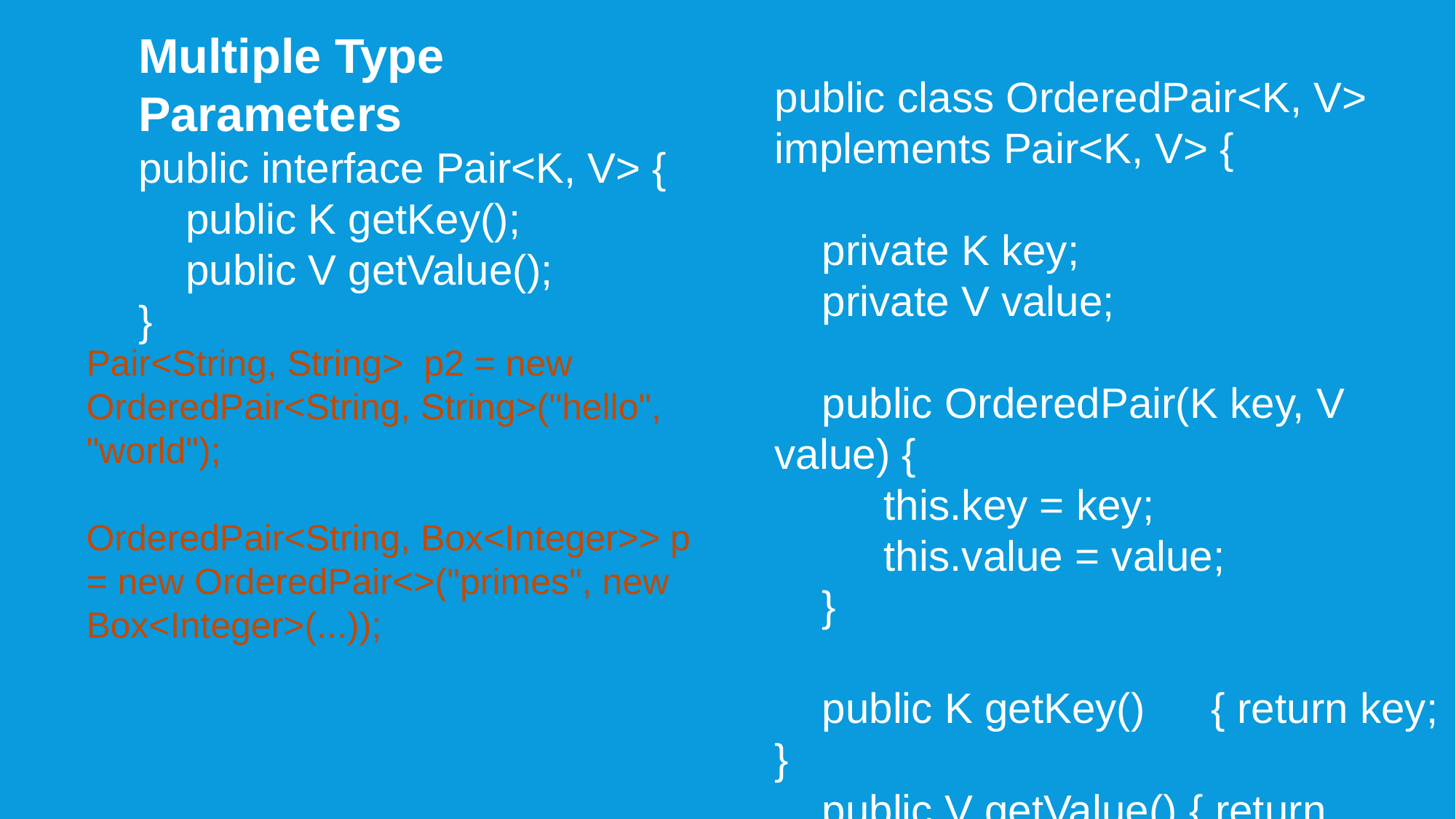

Multiple Type Parameters
public interface Pair<K, V> {
    public K getKey();
    public V getValue();
}
# exceptions
public class OrderedPair<K, V> implements Pair<K, V> {

    private K key;
    private V value;

    public OrderedPair(K key, V value) {
	this.key = key;
	this.value = value;
    }

    public K getKey()	{ return key; }
    public V getValue() { return value; }
}

Pair<String, String>  p2 = new OrderedPair<String, String>("hello", "world");

OrderedPair<String, Box<Integer>> p = new OrderedPair<>("primes", new Box<Integer>(...));